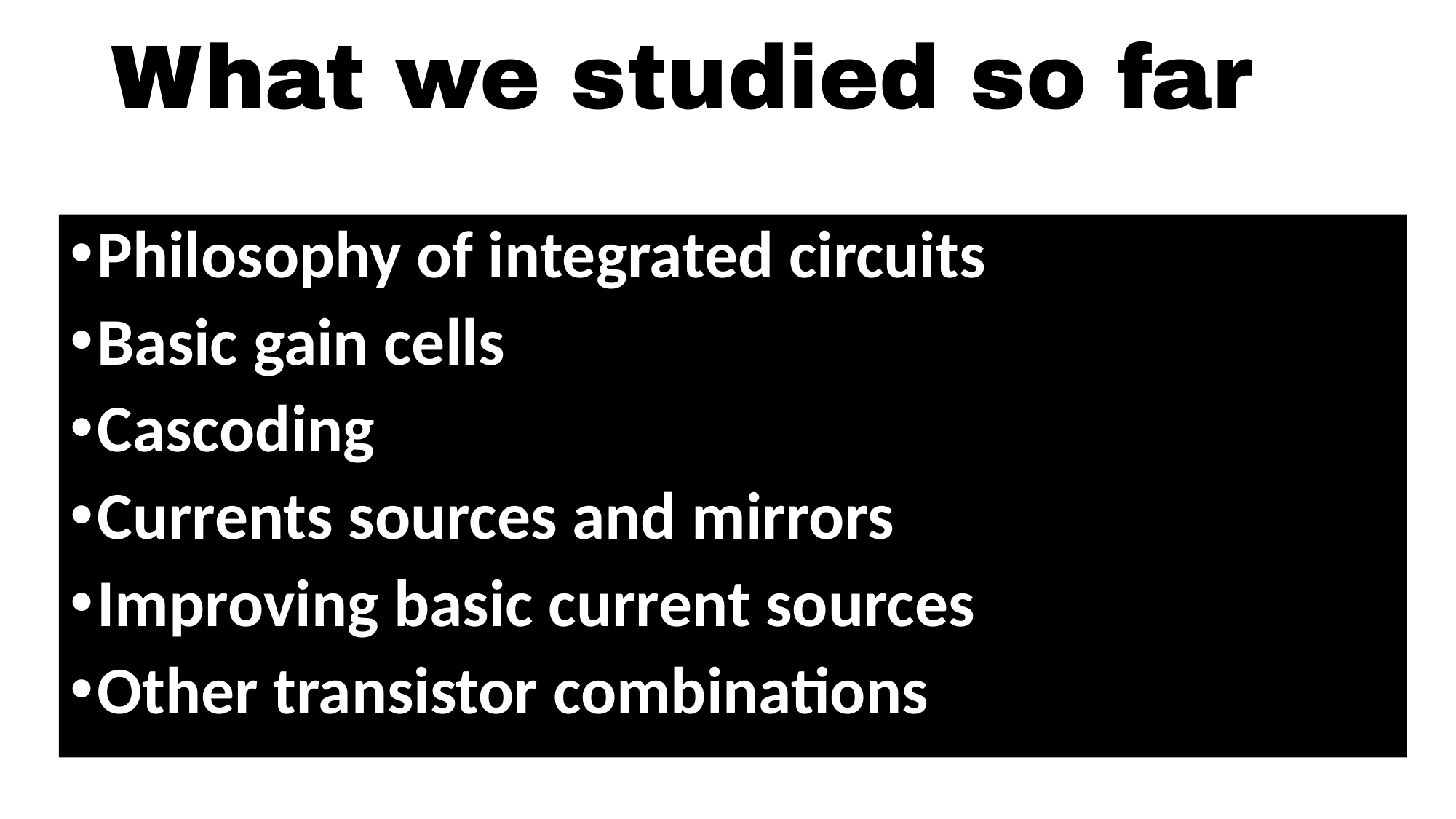

# What we studied so far
Philosophy of integrated circuits
Basic gain cells
Cascoding
Currents sources and mirrors
Improving basic current sources
Other transistor combinations